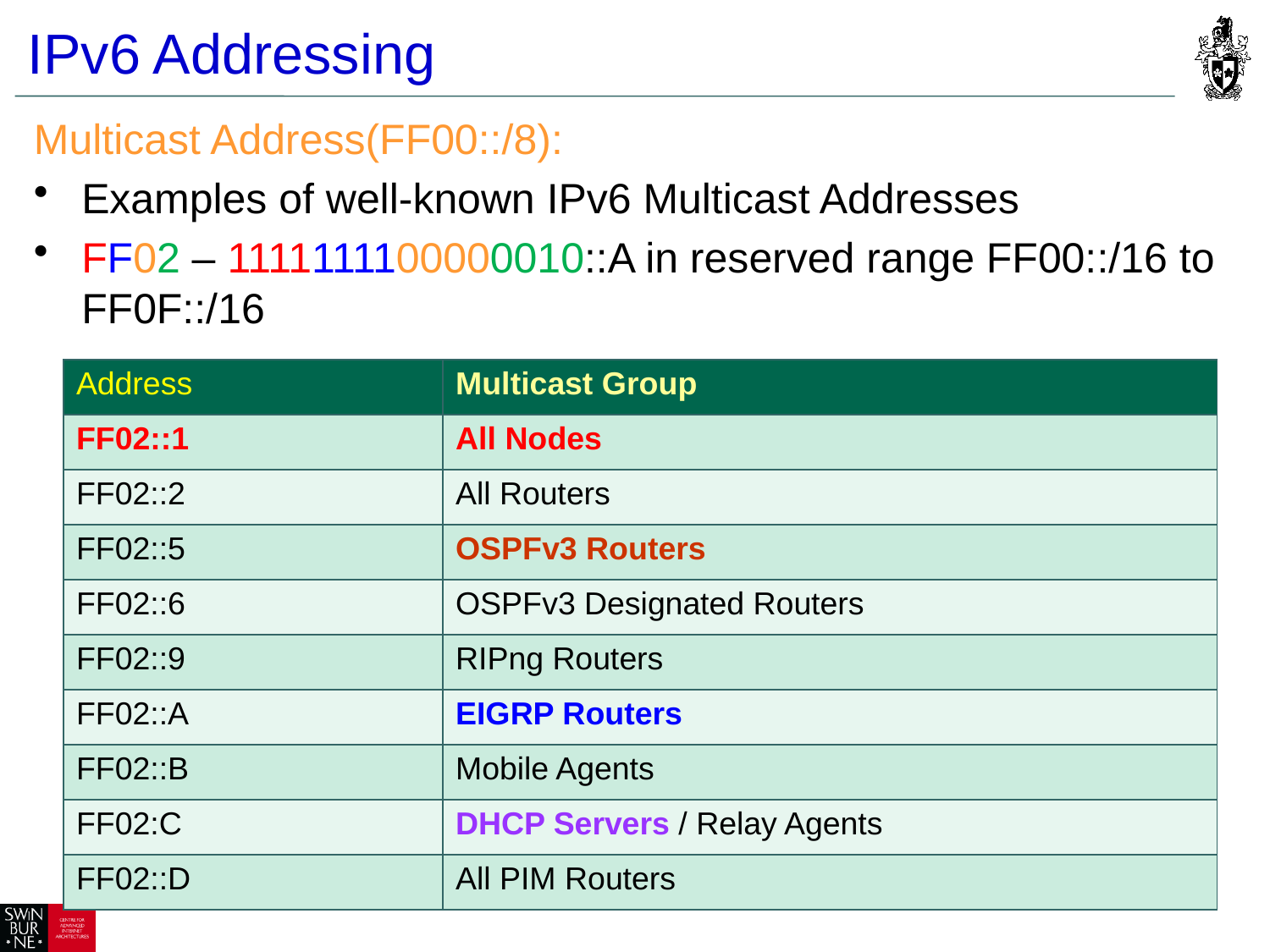

IPv6 Addressing
Multicast Address(FF00::/8):
Examples of well-known IPv6 Multicast Addresses
FF02 – 1111111100000010::A in reserved range FF00::/16 to FF0F::/16
| Address | Multicast Group |
| --- | --- |
| FF02::1 | All Nodes |
| FF02::2 | All Routers |
| FF02::5 | OSPFv3 Routers |
| FF02::6 | OSPFv3 Designated Routers |
| FF02::9 | RIPng Routers |
| FF02::A | EIGRP Routers |
| FF02::B | Mobile Agents |
| FF02:C | DHCP Servers / Relay Agents |
| FF02::D | All PIM Routers |